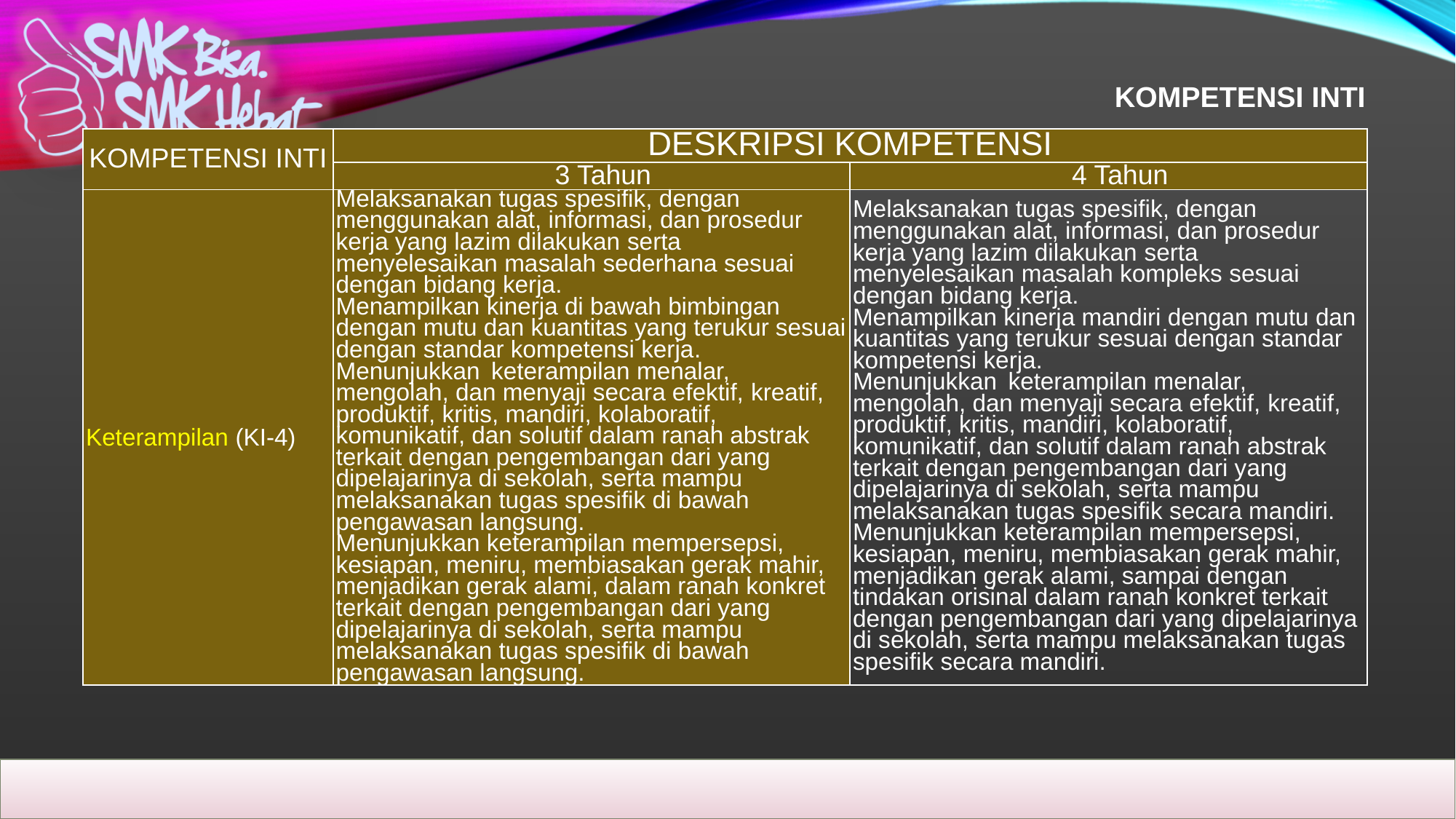

# KOMPETENSI INTI
| KOMPETENSI INTI | DESKRIPSI KOMPETENSI |  |
| --- | --- | --- |
|  | 3 Tahun | 4 Tahun |
| Keterampilan (KI-4) | Melaksanakan tugas spesifik, dengan menggunakan alat, informasi, dan prosedur kerja yang lazim dilakukan serta menyelesaikan masalah sederhana sesuai dengan bidang kerja. Menampilkan kinerja di bawah bimbingan dengan mutu dan kuantitas yang terukur sesuai dengan standar kompetensi kerja. Menunjukkan keterampilan menalar, mengolah, dan menyaji secara efektif, kreatif, produktif, kritis, mandiri, kolaboratif, komunikatif, dan solutif dalam ranah abstrak terkait dengan pengembangan dari yang dipelajarinya di sekolah, serta mampu melaksanakan tugas spesifik di bawah pengawasan langsung. Menunjukkan keterampilan mempersepsi, kesiapan, meniru, membiasakan gerak mahir, menjadikan gerak alami, dalam ranah konkret terkait dengan pengembangan dari yang dipelajarinya di sekolah, serta mampu melaksanakan tugas spesifik di bawah pengawasan langsung. | Melaksanakan tugas spesifik, dengan menggunakan alat, informasi, dan prosedur kerja yang lazim dilakukan serta menyelesaikan masalah kompleks sesuai dengan bidang kerja. Menampilkan kinerja mandiri dengan mutu dan kuantitas yang terukur sesuai dengan standar kompetensi kerja. Menunjukkan keterampilan menalar, mengolah, dan menyaji secara efektif, kreatif, produktif, kritis, mandiri, kolaboratif, komunikatif, dan solutif dalam ranah abstrak terkait dengan pengembangan dari yang dipelajarinya di sekolah, serta mampu melaksanakan tugas spesifik secara mandiri. Menunjukkan keterampilan mempersepsi, kesiapan, meniru, membiasakan gerak mahir, menjadikan gerak alami, sampai dengan tindakan orisinal dalam ranah konkret terkait dengan pengembangan dari yang dipelajarinya di sekolah, serta mampu melaksanakan tugas spesifik secara mandiri. |